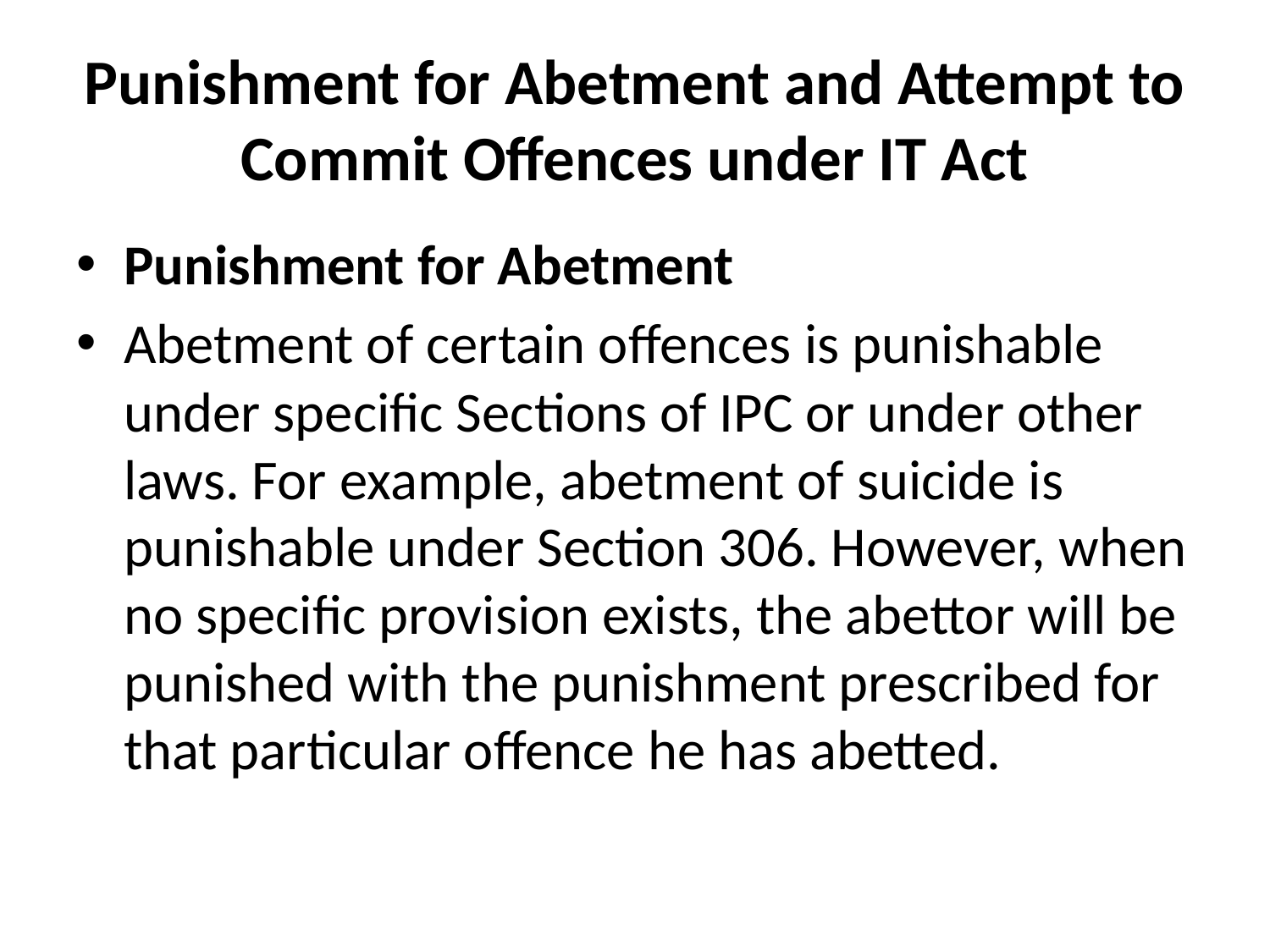

# Punishment for Abetment and Attempt to Commit Offences under IT Act
Punishment for Abetment
Abetment of certain offences is punishable under specific Sections of IPC or under other laws. For example, abetment of suicide is punishable under Section 306. However, when no specific provision exists, the abettor will be punished with the punishment prescribed for that particular offence he has abetted.